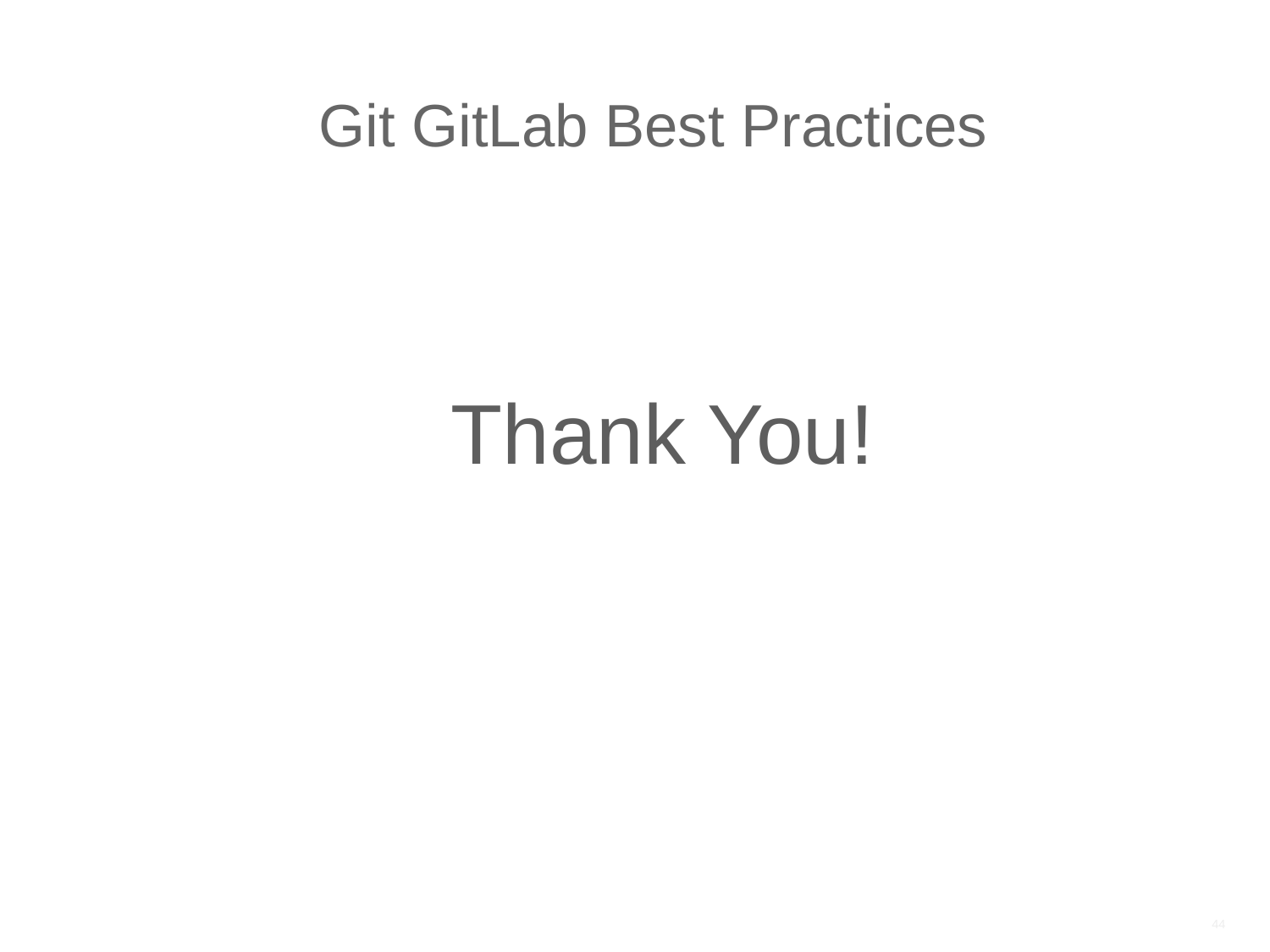

# Git GitLab Best Practices

Thank You!

44